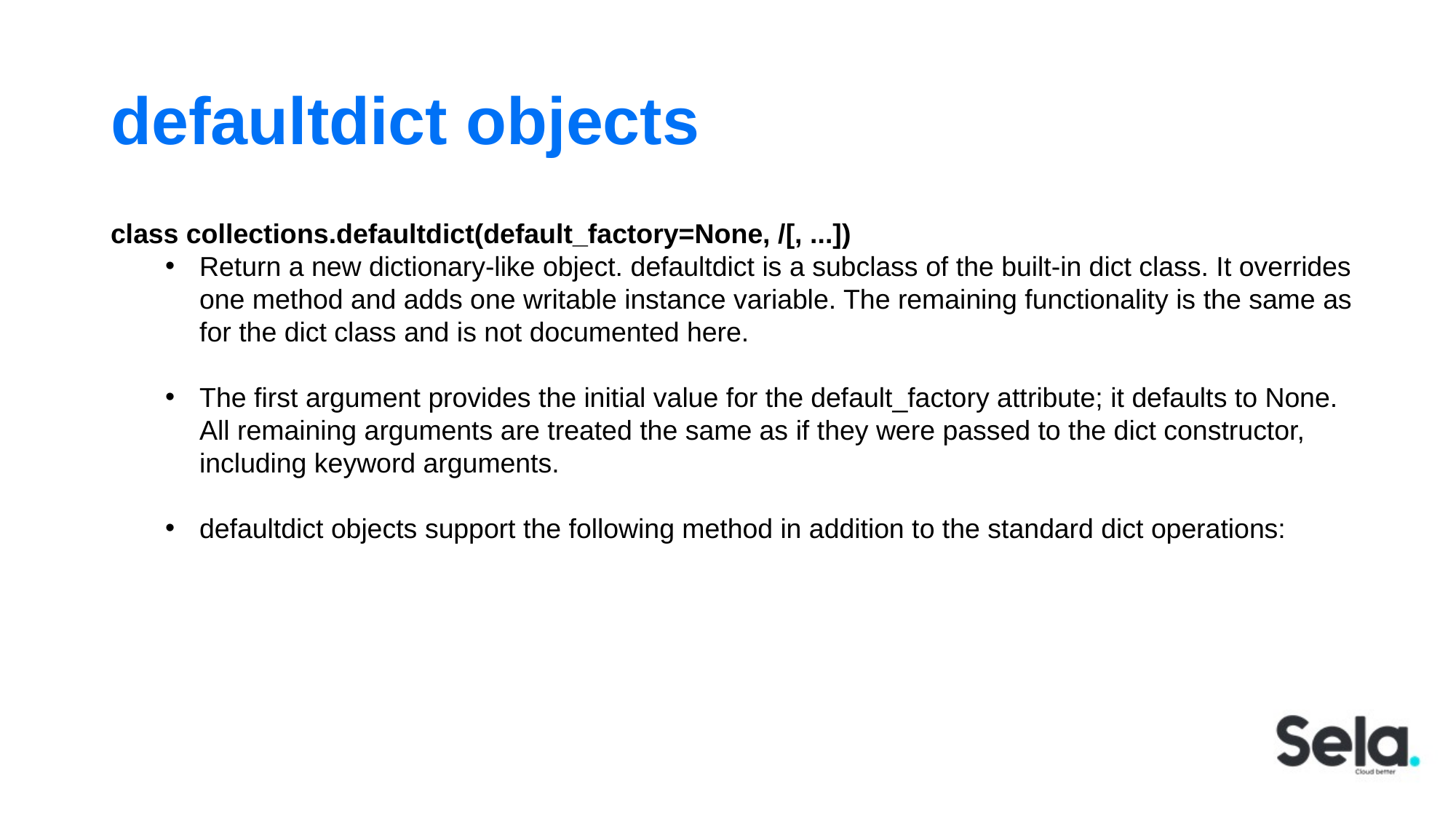

# defaultdict objects
class collections.defaultdict(default_factory=None, /[, ...])
Return a new dictionary-like object. defaultdict is a subclass of the built-in dict class. It overrides one method and adds one writable instance variable. The remaining functionality is the same as for the dict class and is not documented here.

The first argument provides the initial value for the default_factory attribute; it defaults to None. All remaining arguments are treated the same as if they were passed to the dict constructor, including keyword arguments.

defaultdict objects support the following method in addition to the standard dict operations: